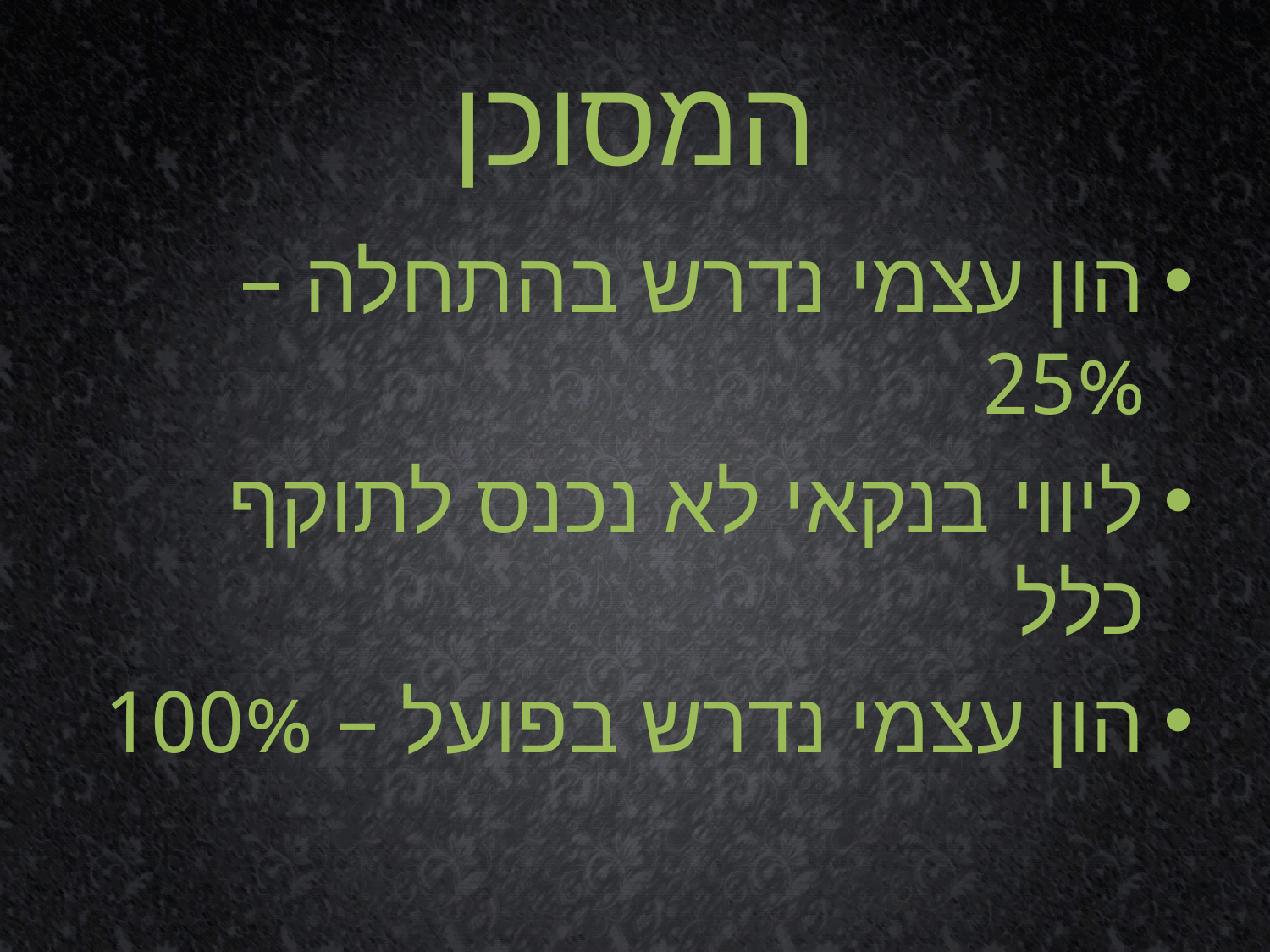

# המסוכן
הון עצמי נדרש בהתחלה – 25%
ליווי בנקאי לא נכנס לתוקף כלל
הון עצמי נדרש בפועל – 100%